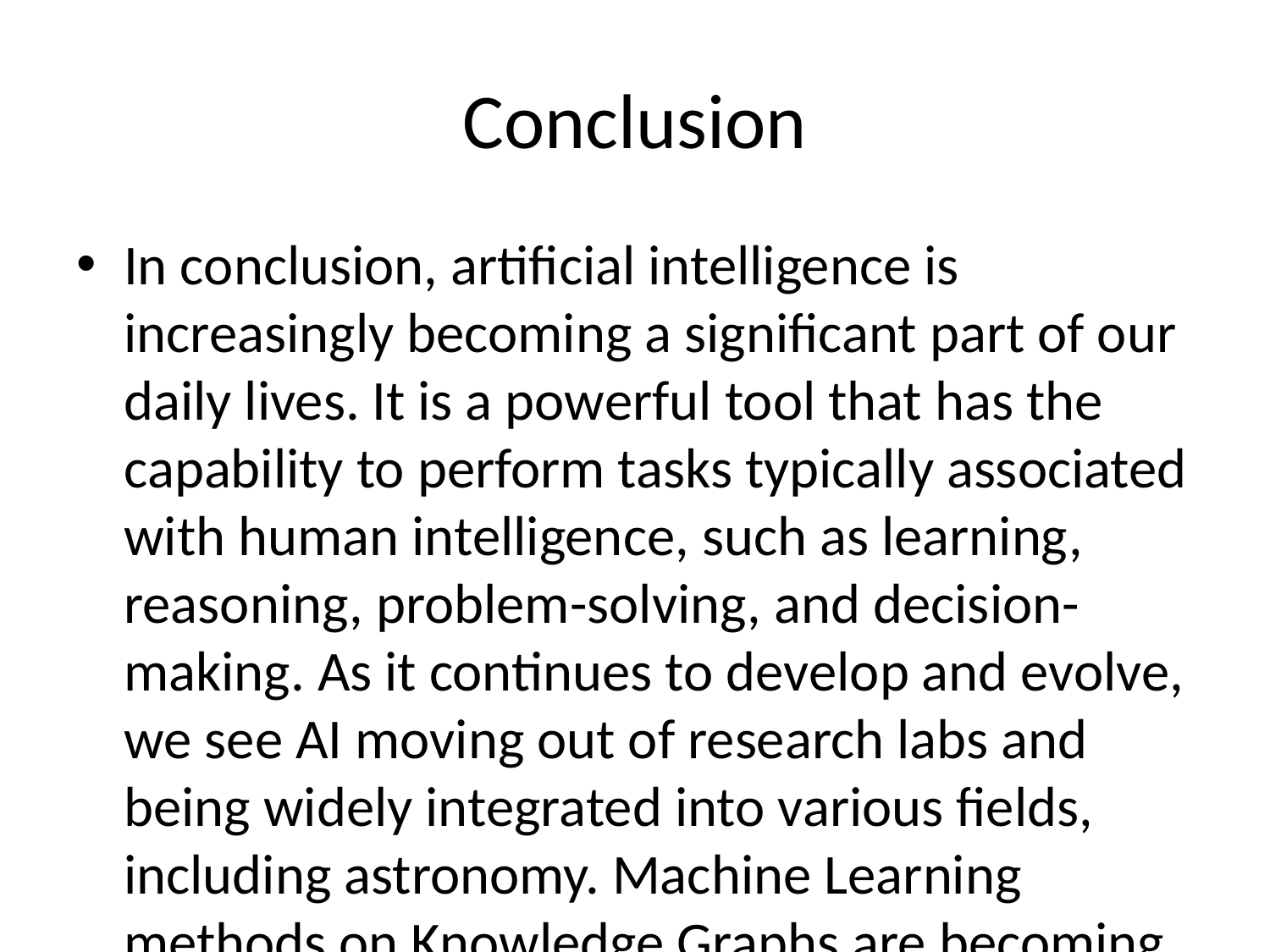

# Conclusion
In conclusion, artificial intelligence is increasingly becoming a significant part of our daily lives. It is a powerful tool that has the capability to perform tasks typically associated with human intelligence, such as learning, reasoning, problem-solving, and decision-making. As it continues to develop and evolve, we see AI moving out of research labs and being widely integrated into various fields, including astronomy. Machine Learning methods on Knowledge Graphs are becoming more prevalent, ...